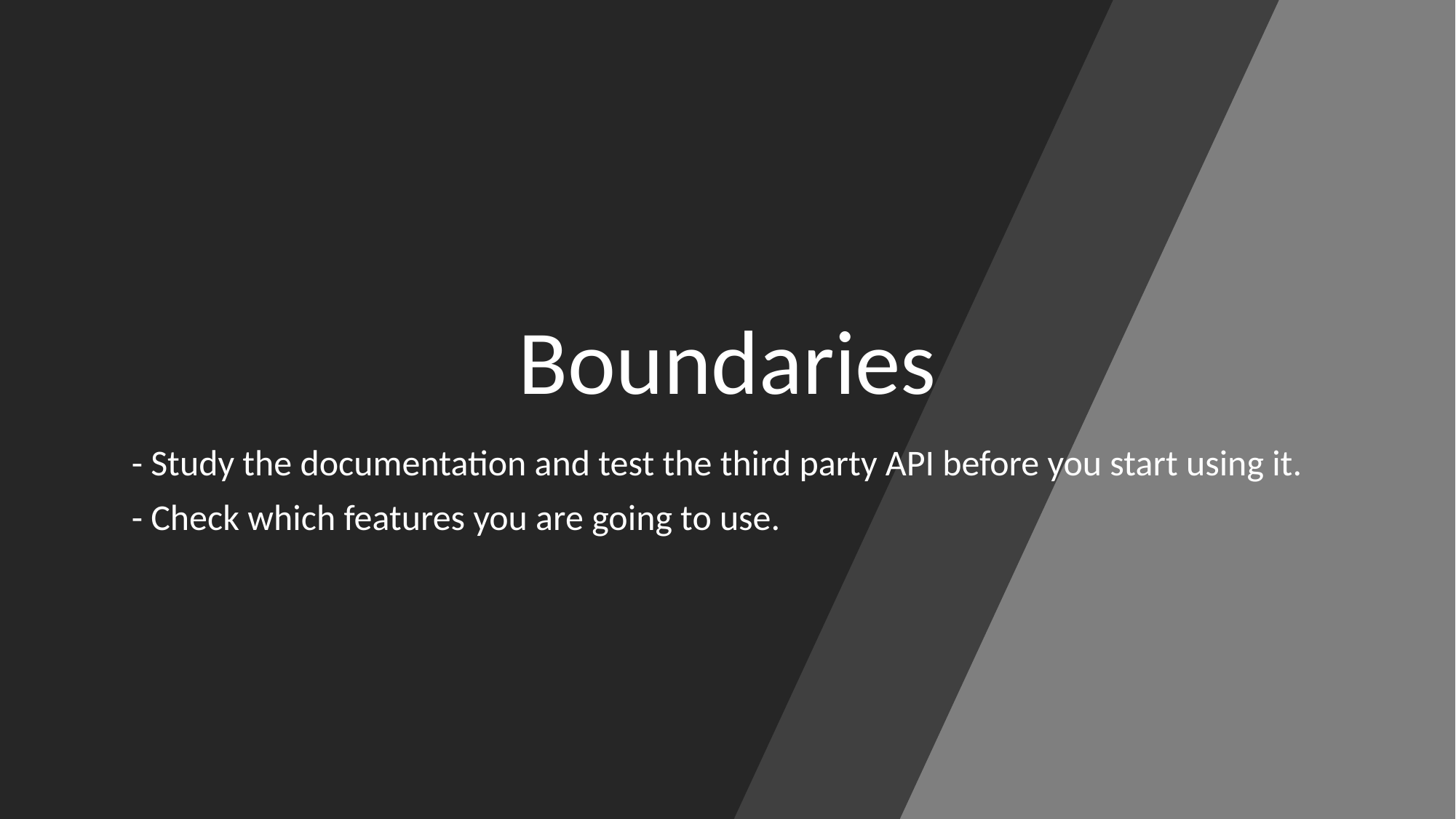

# Boundaries
- Study the documentation and test the third party API before you start using it.
- Check which features you are going to use.